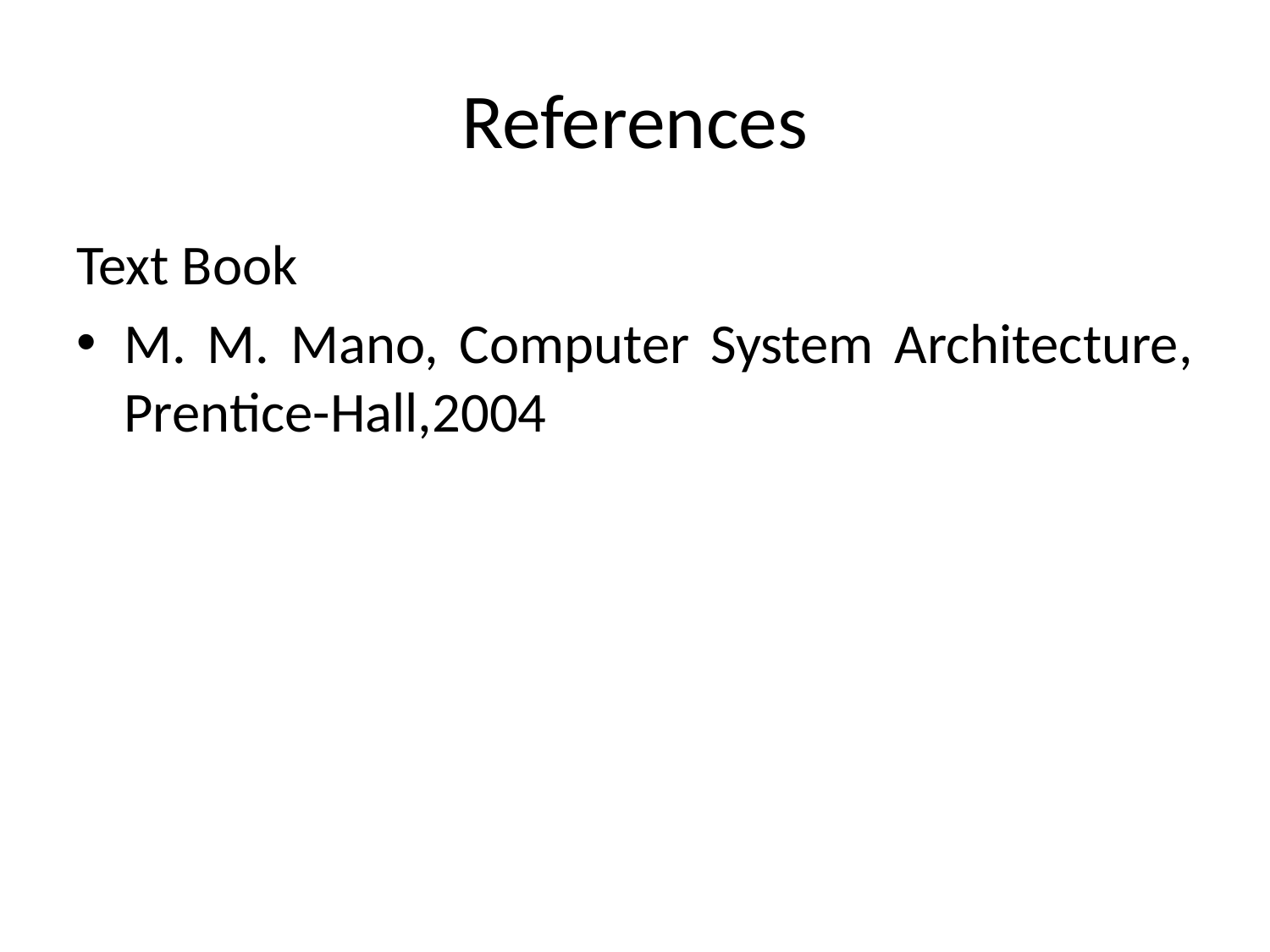

# References
Text Book
M. M. Mano, Computer System Architecture, Prentice-Hall,2004